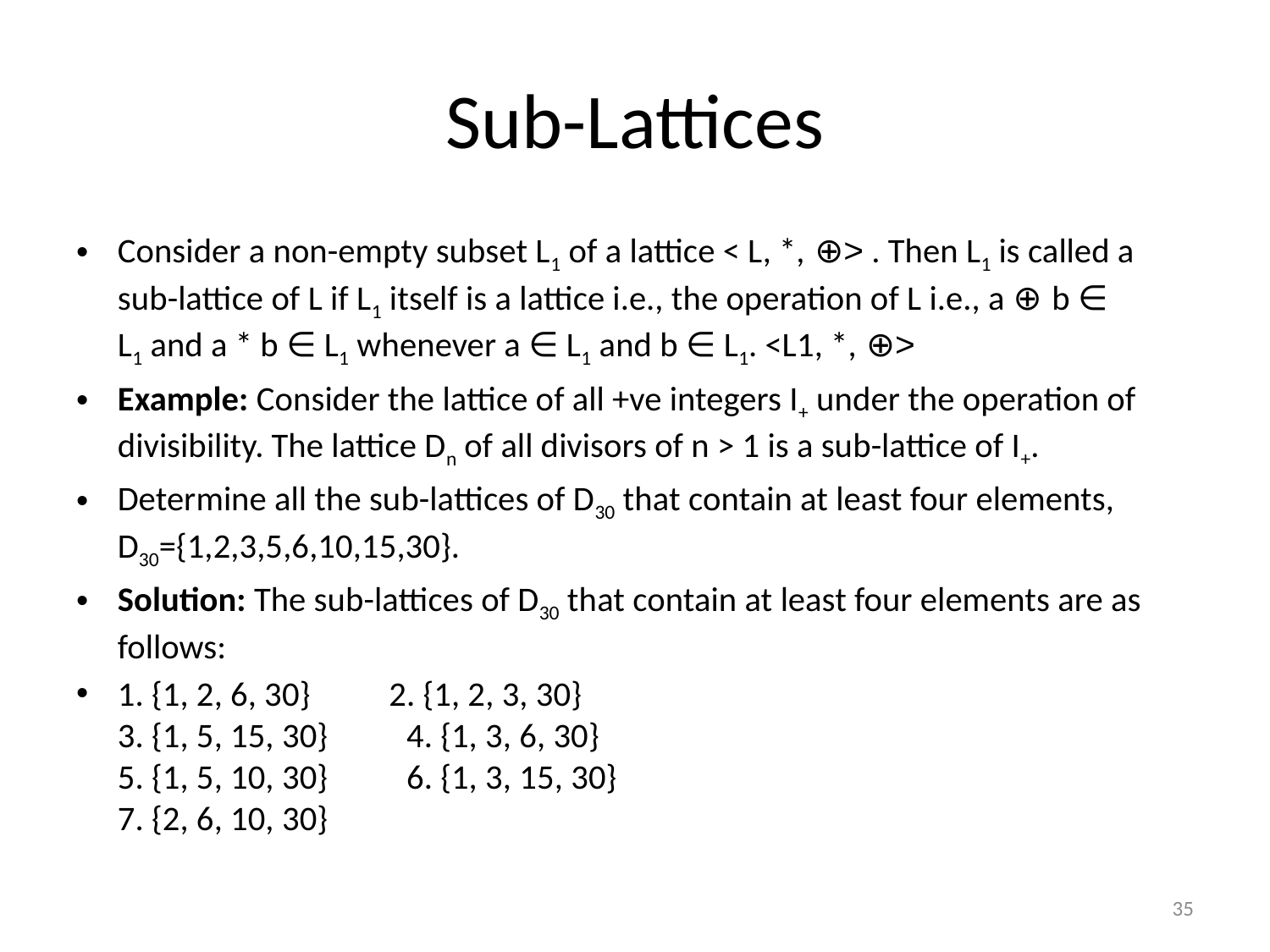

# Sub-Lattices
Consider a non-empty subset L1 of a lattice < L, *, ⊕> . Then L1 is called a sub-lattice of L if L1 itself is a lattice i.e., the operation of L i.e., a ⊕ b ∈ L1 and a * b ∈ L1 whenever a ∈ L1 and b ∈ L1. <L1, *, ⊕>
Example: Consider the lattice of all +ve integers I+ under the operation of divisibility. The lattice Dn of all divisors of n > 1 is a sub-lattice of I+.
Determine all the sub-lattices of D30 that contain at least four elements, D30={1,2,3,5,6,10,15,30}.
Solution: The sub-lattices of D30 that contain at least four elements are as follows:
1. {1, 2, 6, 30}          2. {1, 2, 3, 30}
3. {1, 5, 15, 30}          4. {1, 3, 6, 30}
5. {1, 5, 10, 30}          6. {1, 3, 15, 30}
7. {2, 6, 10, 30}

35